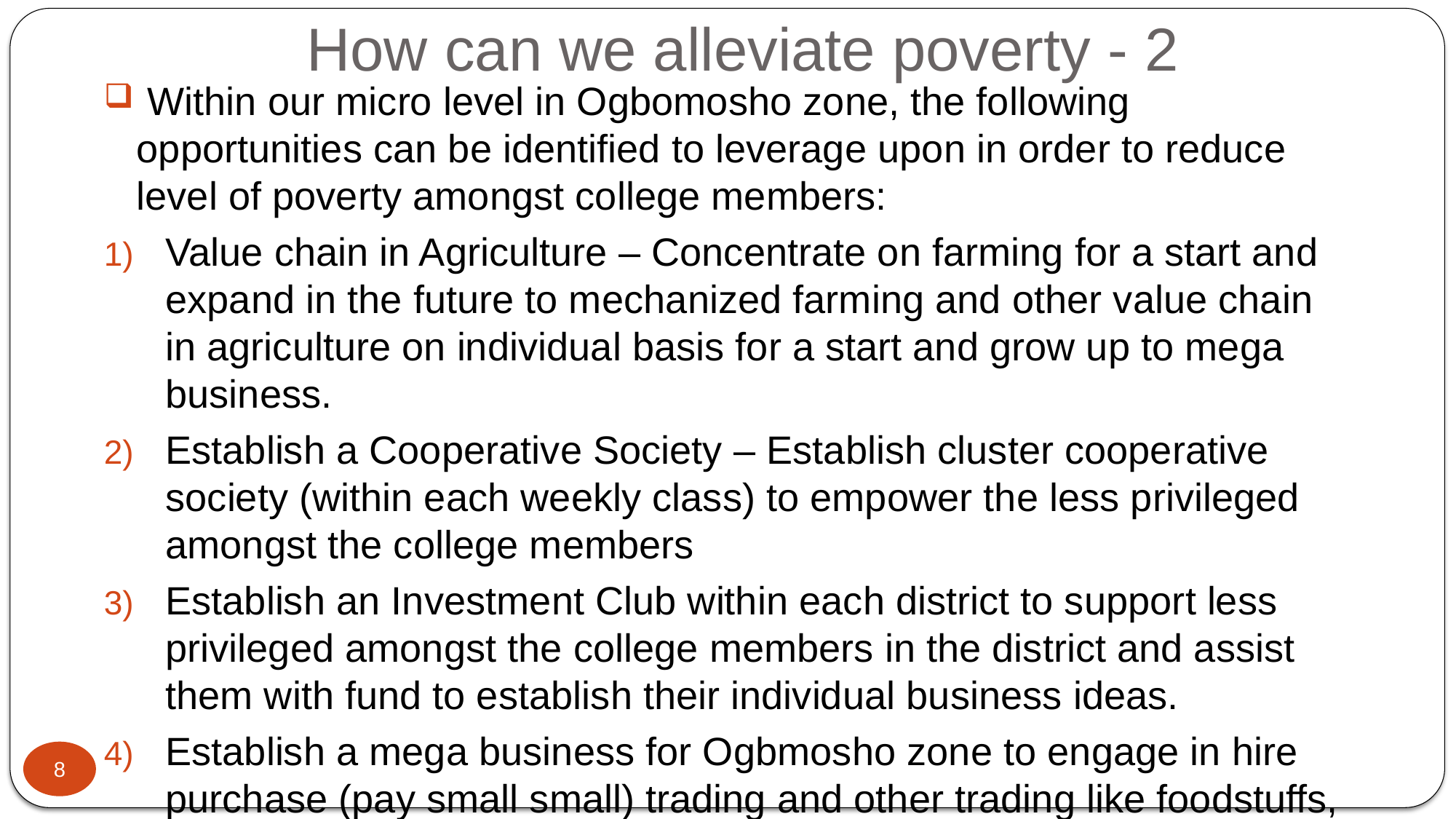

# How can we alleviate poverty - 2
 Within our micro level in Ogbomosho zone, the following opportunities can be identified to leverage upon in order to reduce level of poverty amongst college members:
Value chain in Agriculture – Concentrate on farming for a start and expand in the future to mechanized farming and other value chain in agriculture on individual basis for a start and grow up to mega business.
Establish a Cooperative Society – Establish cluster cooperative society (within each weekly class) to empower the less privileged amongst the college members
Establish an Investment Club within each district to support less privileged amongst the college members in the district and assist them with fund to establish their individual business ideas.
Establish a mega business for Ogbmosho zone to engage in hire purchase (pay small small) trading and other trading like foodstuffs, household/consumable materials, sales of drugs (pharmaceutical business) and employ college members to manage the business.

8